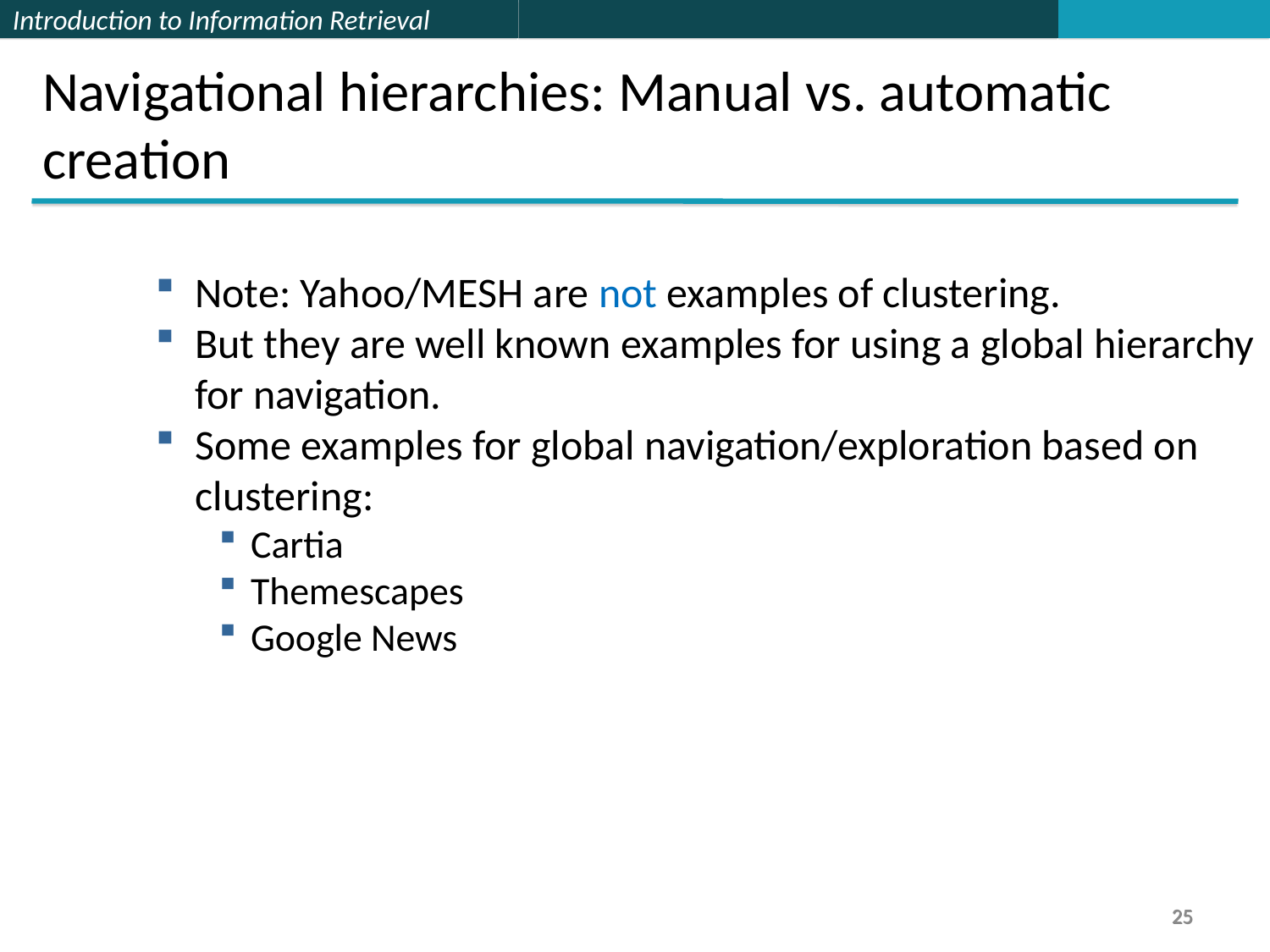

Navigational hierarchies: Manual vs. automatic creation

Note: Yahoo/MESH are not examples of clustering.
But they are well known examples for using a global hierarchy for navigation.
Some examples for global navigation/exploration based on clustering:
Cartia
Themescapes
Google News
25
25